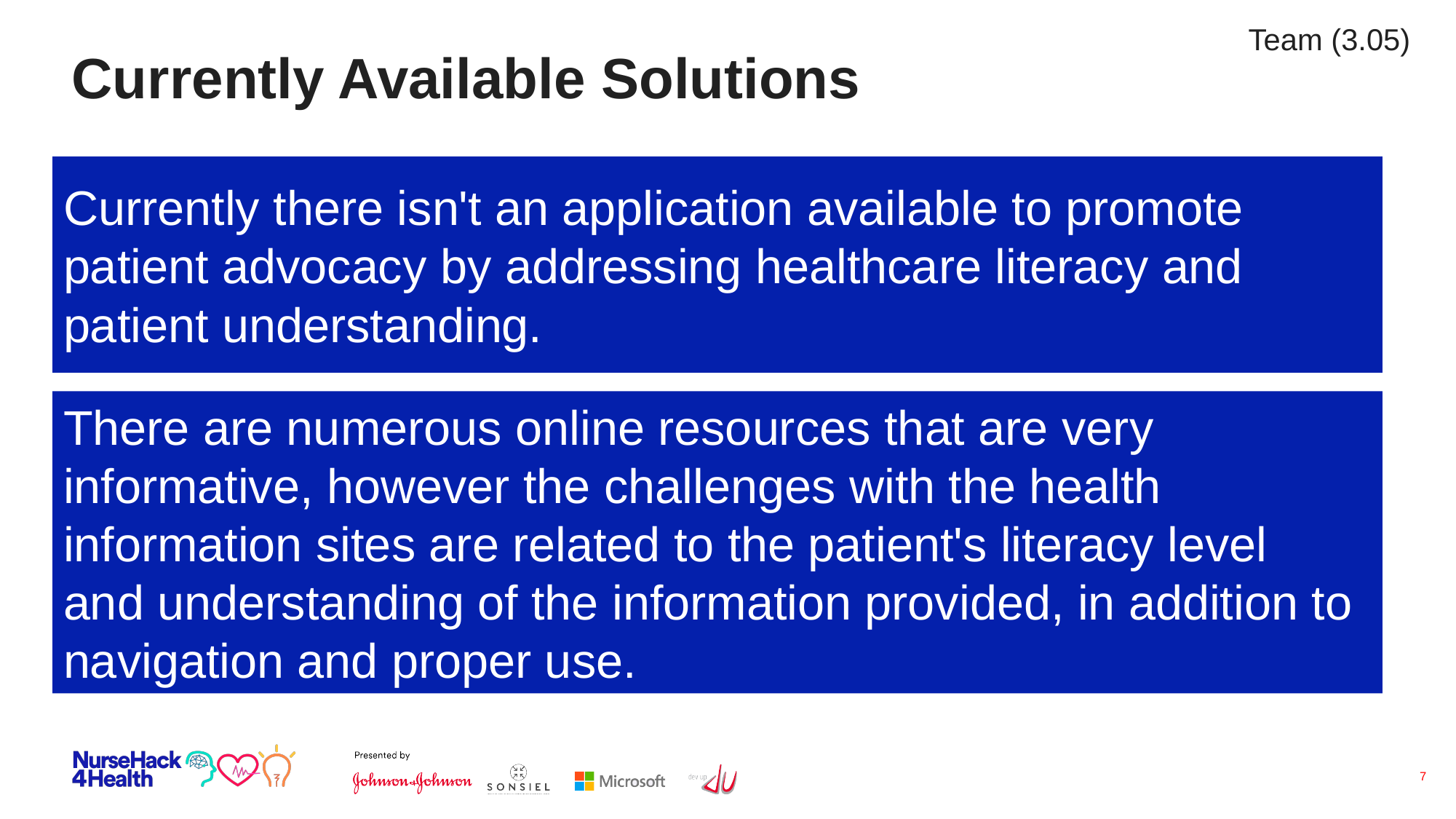

Team (3.05)
# Currently Available Solutions
Currently there isn't an application available to promote patient advocacy by addressing healthcare literacy and patient understanding. ​
There are numerous online resources that are very informative, however the challenges with the health information sites are related to the patient's literacy level and understanding of the information provided, in addition to navigation and proper use.​
7